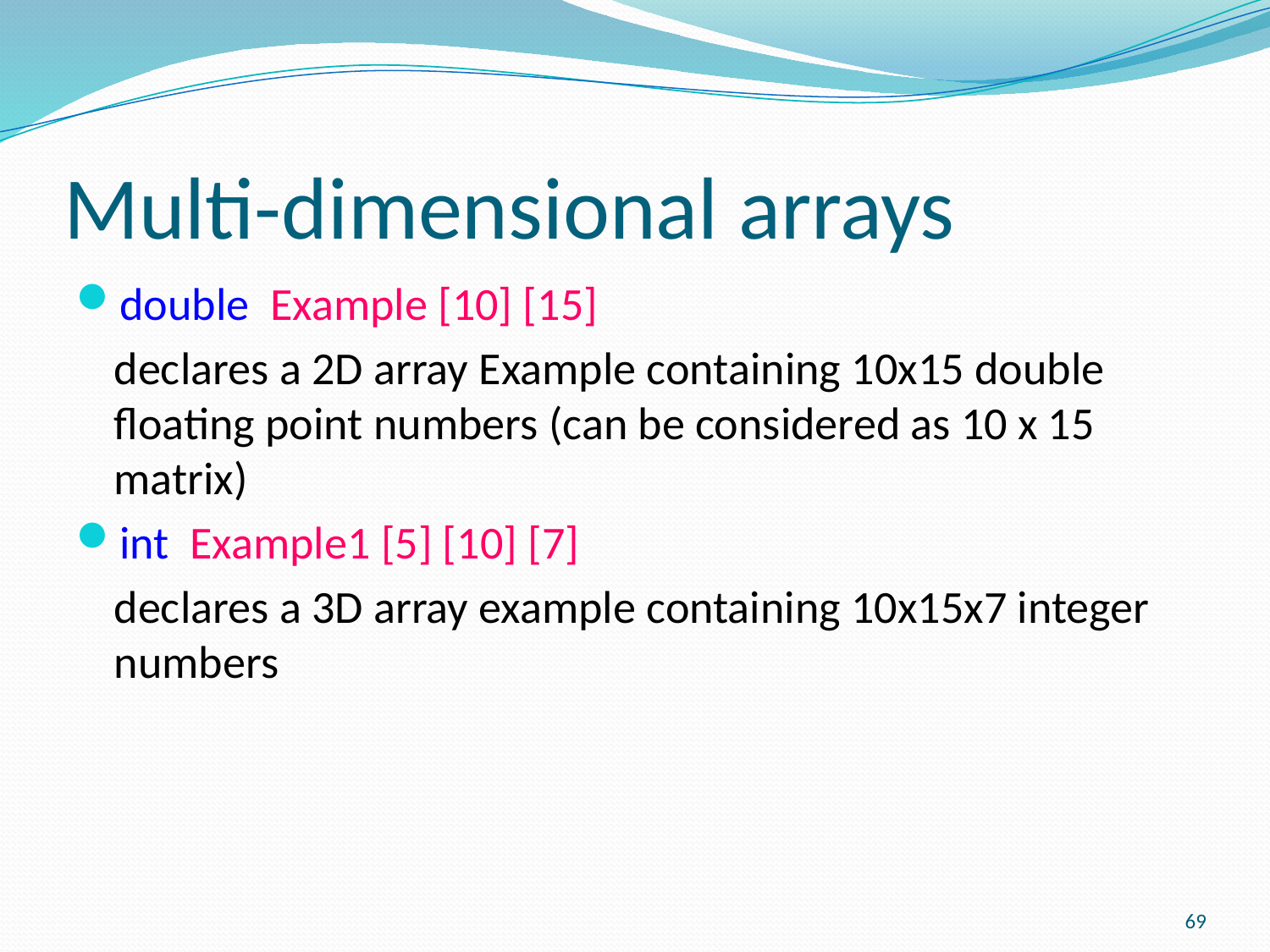

# Multi-dimensional arrays
double  Example [10] [15]
declares a 2D array Example containing 10x15 double floating point numbers (can be considered as 10 x 15 matrix)
int  Example1 [5] [10] [7]
declares a 3D array example containing 10x15x7 integer numbers
69